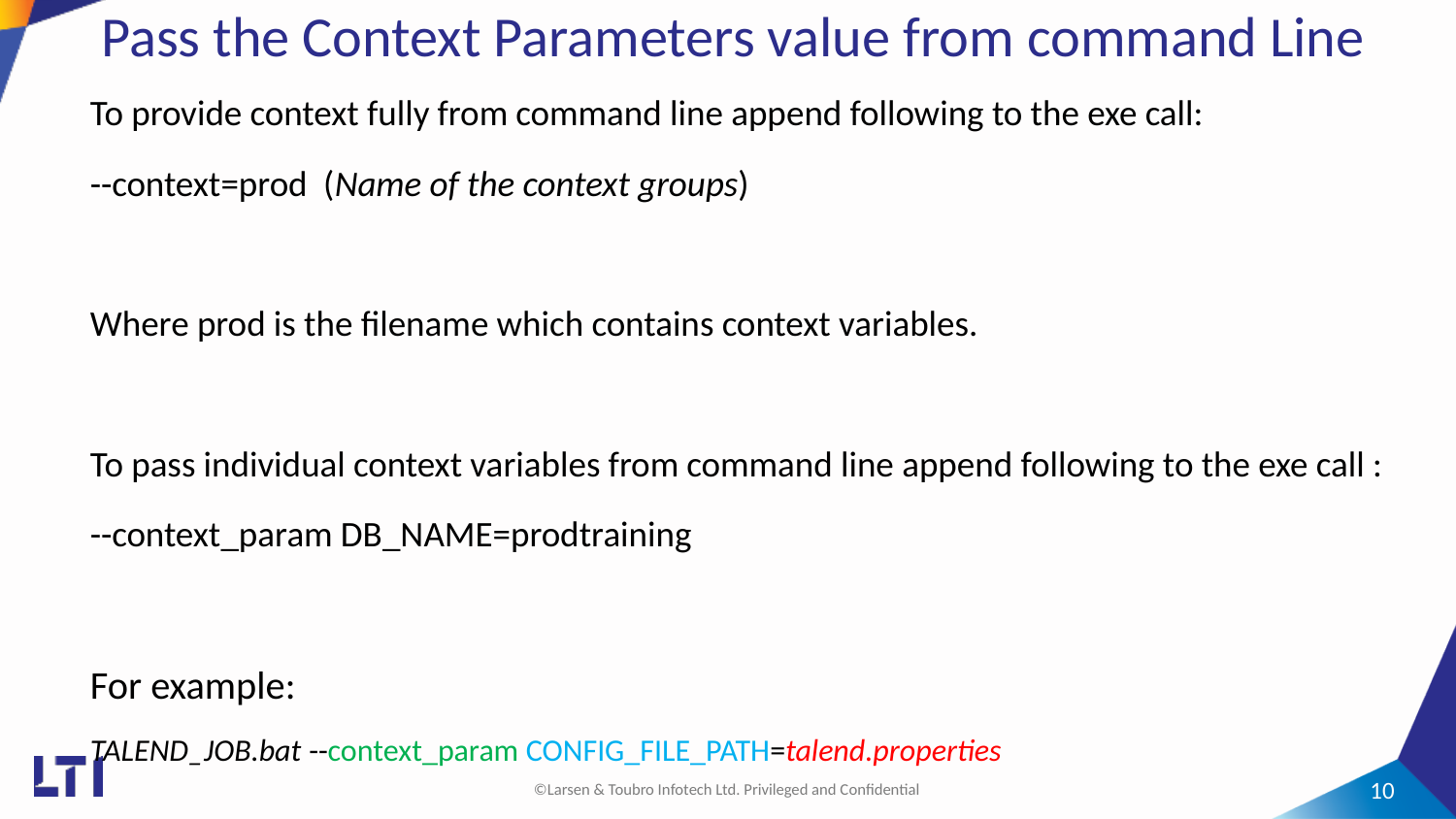

# Pass the Context Parameters value from command Line
To provide context fully from command line append following to the exe call:
--context=prod  (Name of the context groups)

Where prod is the filename which contains context variables.

To pass individual context variables from command line append following to the exe call :
--context_param DB_NAME=prodtraining

For example:
TALEND_JOB.bat --context_param CONFIG_FILE_PATH=talend.properties